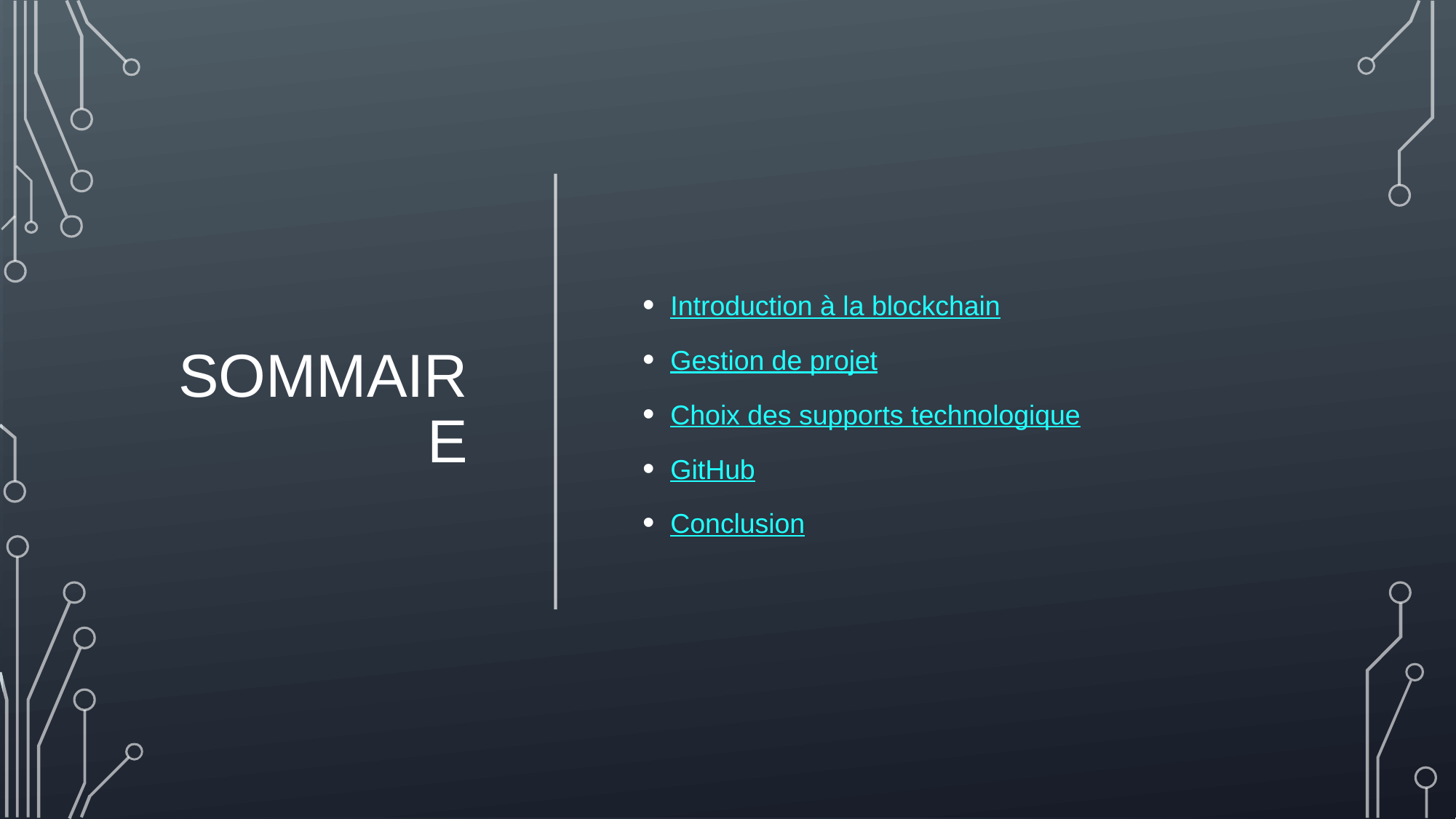

# SOMMAIRE
Introduction à la blockchain
Gestion de projet
Choix des supports technologique
GitHub
Conclusion